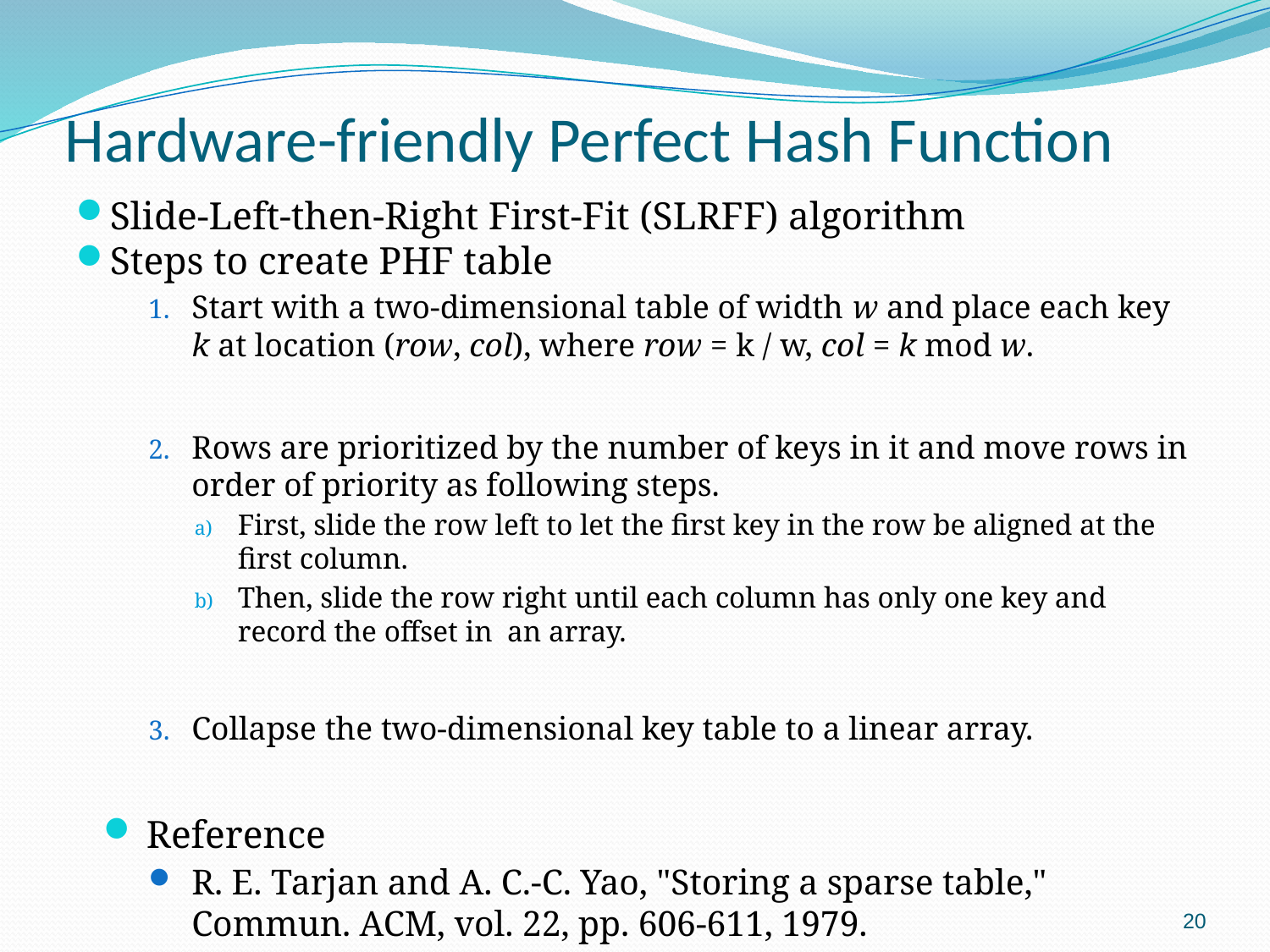

# Hardware-friendly Perfect Hash Function
Slide-Left-then-Right First-Fit (SLRFF) algorithm
Steps to create PHF table
Start with a two-dimensional table of width w and place each key k at location (row, col), where row = k / w, col = k mod w.

Rows are prioritized by the number of keys in it and move rows in order of priority as following steps.
First, slide the row left to let the first key in the row be aligned at the first column.
Then, slide the row right until each column has only one key and record the offset in  an array.

Collapse the two-dimensional key table to a linear array.

Reference
R. E. Tarjan and A. C.-C. Yao, "Storing a sparse table," Commun. ACM, vol. 22, pp. 606-611, 1979.

20